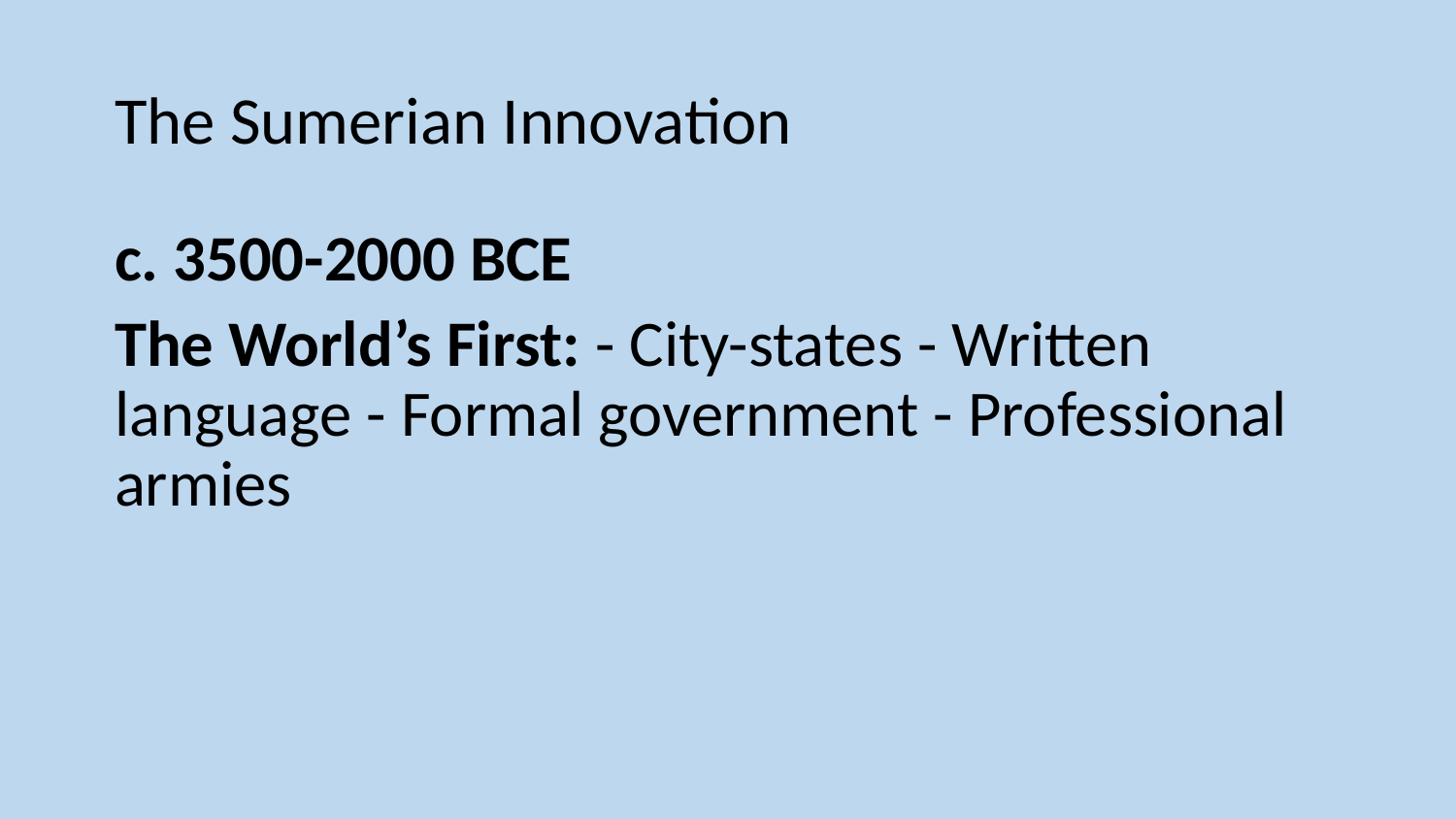

# The Sumerian Innovation
c. 3500-2000 BCE
The World’s First: - City-states - Written language - Formal government - Professional armies